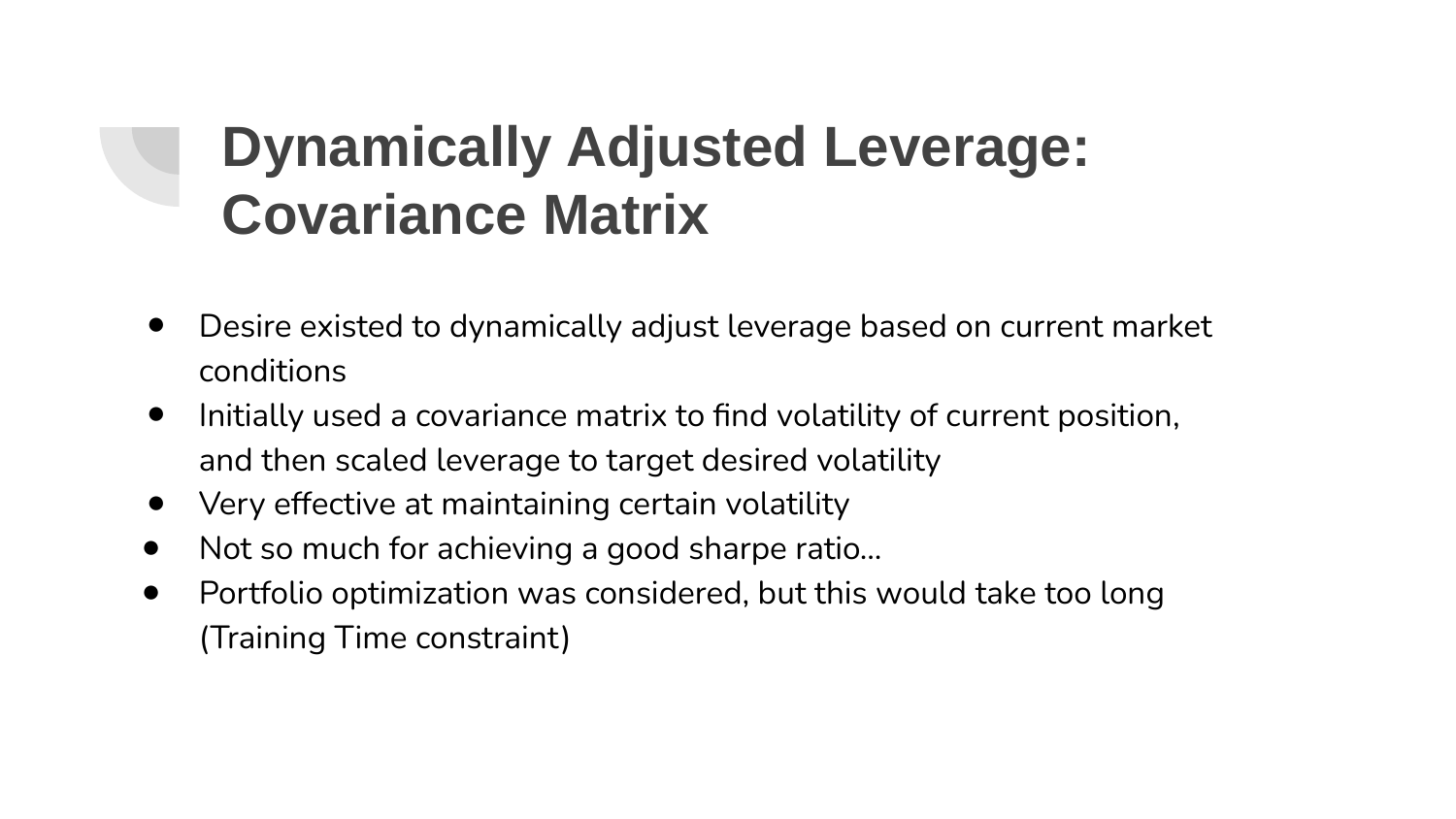

# Dynamically Adjusted Leverage: Covariance Matrix
Desire existed to dynamically adjust leverage based on current market conditions
Initially used a covariance matrix to find volatility of current position, and then scaled leverage to target desired volatility
Very effective at maintaining certain volatility
Not so much for achieving a good sharpe ratio...
Portfolio optimization was considered, but this would take too long (Training Time constraint)